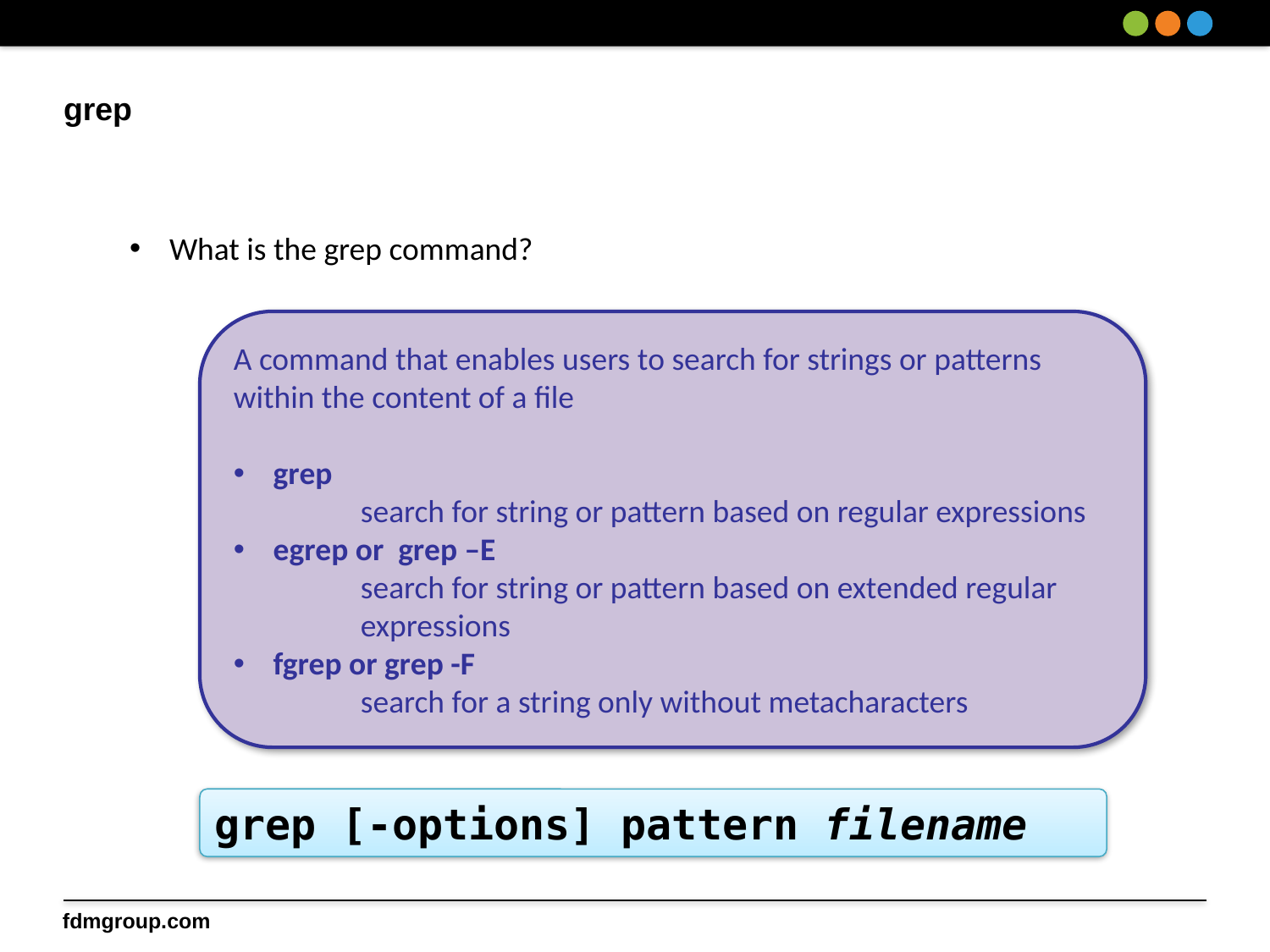

# grep
What is the grep command?

A command that enables users to search for strings or patterns within the content of a file

grep
	search for string or pattern based on regular expressions
egrep or  grep –E
	search for string or pattern based on extended regular 	expressions
fgrep or grep -F
	search for a string only without metacharacters
grep [-options] pattern filename